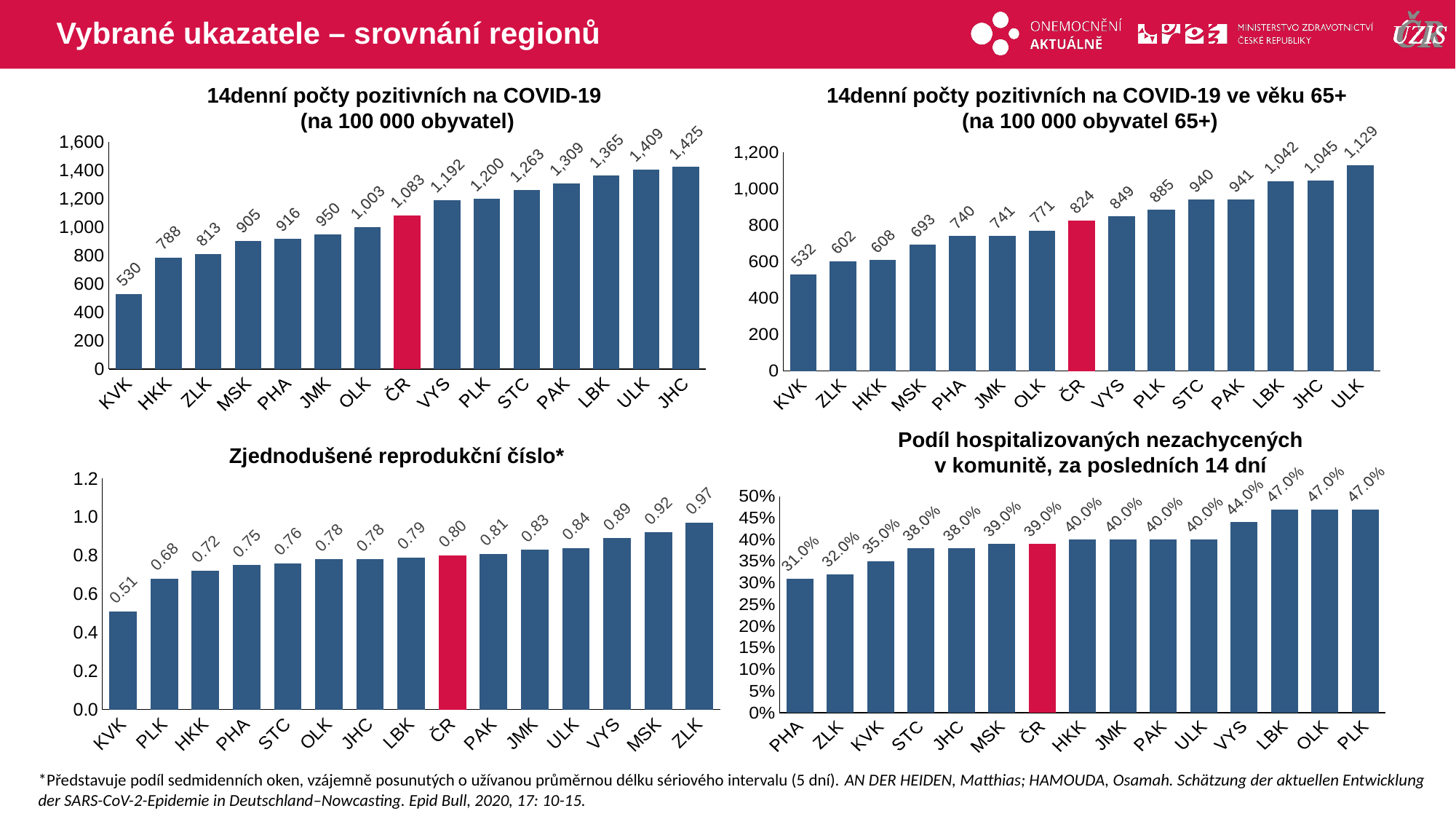

# Vybrané ukazatele – srovnání regionů
14denní počty pozitivních na COVID-19
(na 100 000 obyvatel)
14denní počty pozitivních na COVID-19 ve věku 65+
(na 100 000 obyvatel 65+)

### Chart

| Category | incidence14_100 |
|---|---|
| KVK | 529.76 |
| HKK | 787.64 |
| ZLK | 812.63 |
| MSK | 905.26 |
| PHA | 916.27 |
| JMK | 950.09 |
| OLK | 1002.82 |
| ČR | 1083.0 |
| VYS | 1191.81 |
| PLK | 1200.21 |
| STC | 1263.48 |
| PAK | 1309.45 |
| LBK | 1364.69 |
| ULK | 1408.83 |
| JHC | 1424.51 |

### Chart

| Category | incidence_65_14_100 |
|---|---|
| KVK | 531.76 |
| ZLK | 602.44 |
| HKK | 608.0 |
| MSK | 693.02 |
| PHA | 739.75 |
| JMK | 740.51 |
| OLK | 770.61 |
| ČR | 824.35 |
| VYS | 848.59 |
| PLK | 884.79 |
| STC | 939.7 |
| PAK | 940.76 |
| LBK | 1042.2 |
| JHC | 1045.27 |
| ULK | 1128.6 |
Podíl hospitalizovaných nezachycených
v komunitě, za posledních 14 dní
Zjednodušené reprodukční číslo*

### Chart

| Category | SimpleR |
|---|---|
| KVK | 0.51 |
| PLK | 0.68 |
| HKK | 0.72 |
| PHA | 0.75 |
| STC | 0.76 |
| OLK | 0.78 |
| JHC | 0.78 |
| LBK | 0.79 |
| ČR | 0.8 |
| PAK | 0.81 |
| JMK | 0.83 |
| ULK | 0.84 |
| VYS | 0.89 |
| MSK | 0.92 |
| ZLK | 0.97 |

### Chart

| Category | podil_zachycen_hosp |
|---|---|
| PHA | 0.31 |
| ZLK | 0.32 |
| KVK | 0.35 |
| STC | 0.38 |
| JHC | 0.38 |
| MSK | 0.39 |
| ČR | 0.39 |
| HKK | 0.4 |
| JMK | 0.4 |
| PAK | 0.4 |
| ULK | 0.4 |
| VYS | 0.44 |
| LBK | 0.47 |
| OLK | 0.47 |
| PLK | 0.47 |
*Představuje podíl sedmidenních oken, vzájemně posunutých o užívanou průměrnou délku sériového intervalu (5 dní). AN DER HEIDEN, Matthias; HAMOUDA, Osamah. Schätzung der aktuellen Entwicklung der SARS-CoV-2-Epidemie in Deutschland–Nowcasting. Epid Bull, 2020, 17: 10-15.